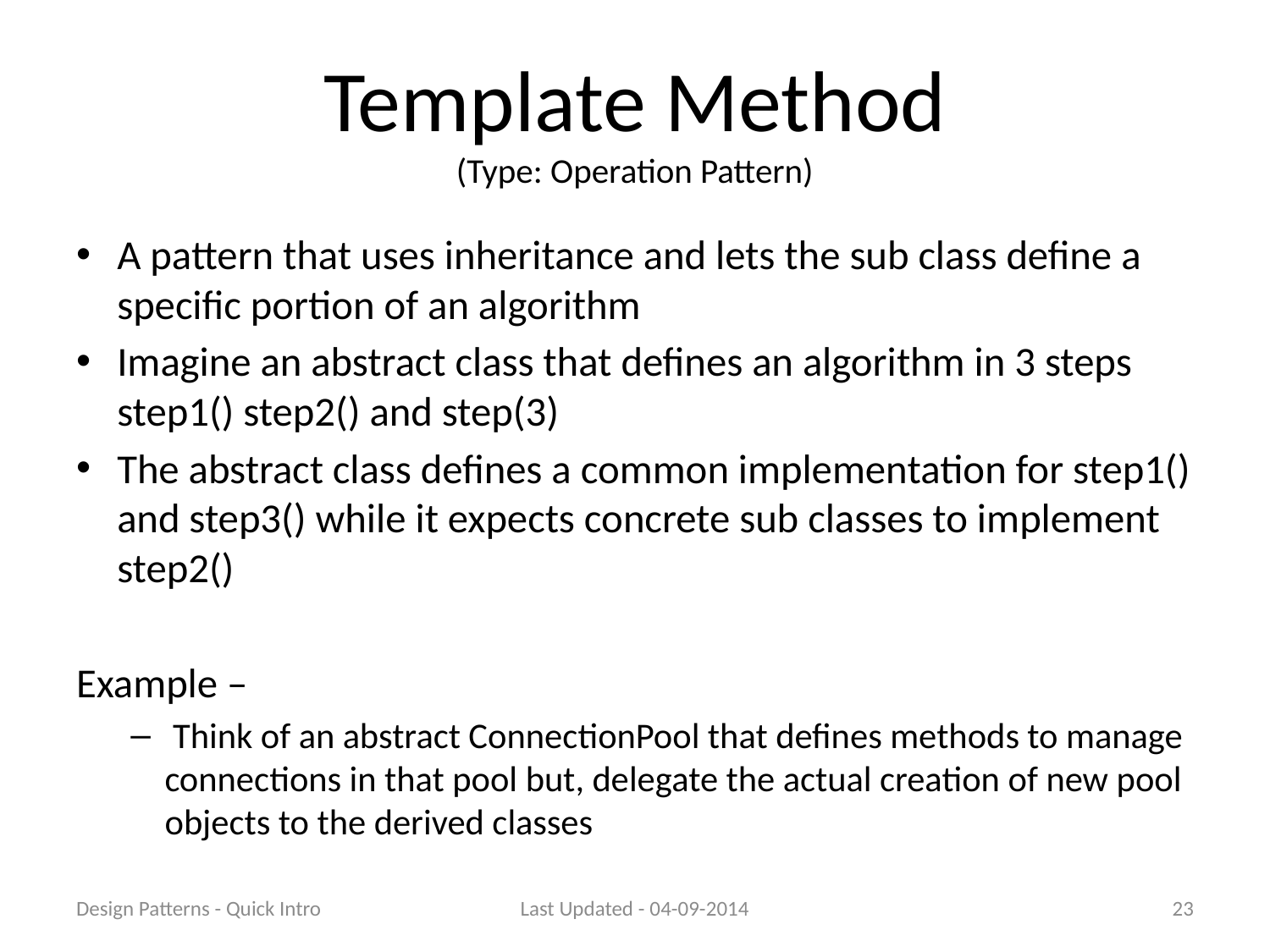

# Template Method (Type: Operation Pattern)
A pattern that uses inheritance and lets the sub class define a specific portion of an algorithm
Imagine an abstract class that defines an algorithm in 3 steps step1() step2() and step(3)
The abstract class defines a common implementation for step1() and step3() while it expects concrete sub classes to implement step2()

Example –
 Think of an abstract ConnectionPool that defines methods to manage connections in that pool but, delegate the actual creation of new pool objects to the derived classes
Design Patterns - Quick Intro
Last Updated - 04-09-2014
23